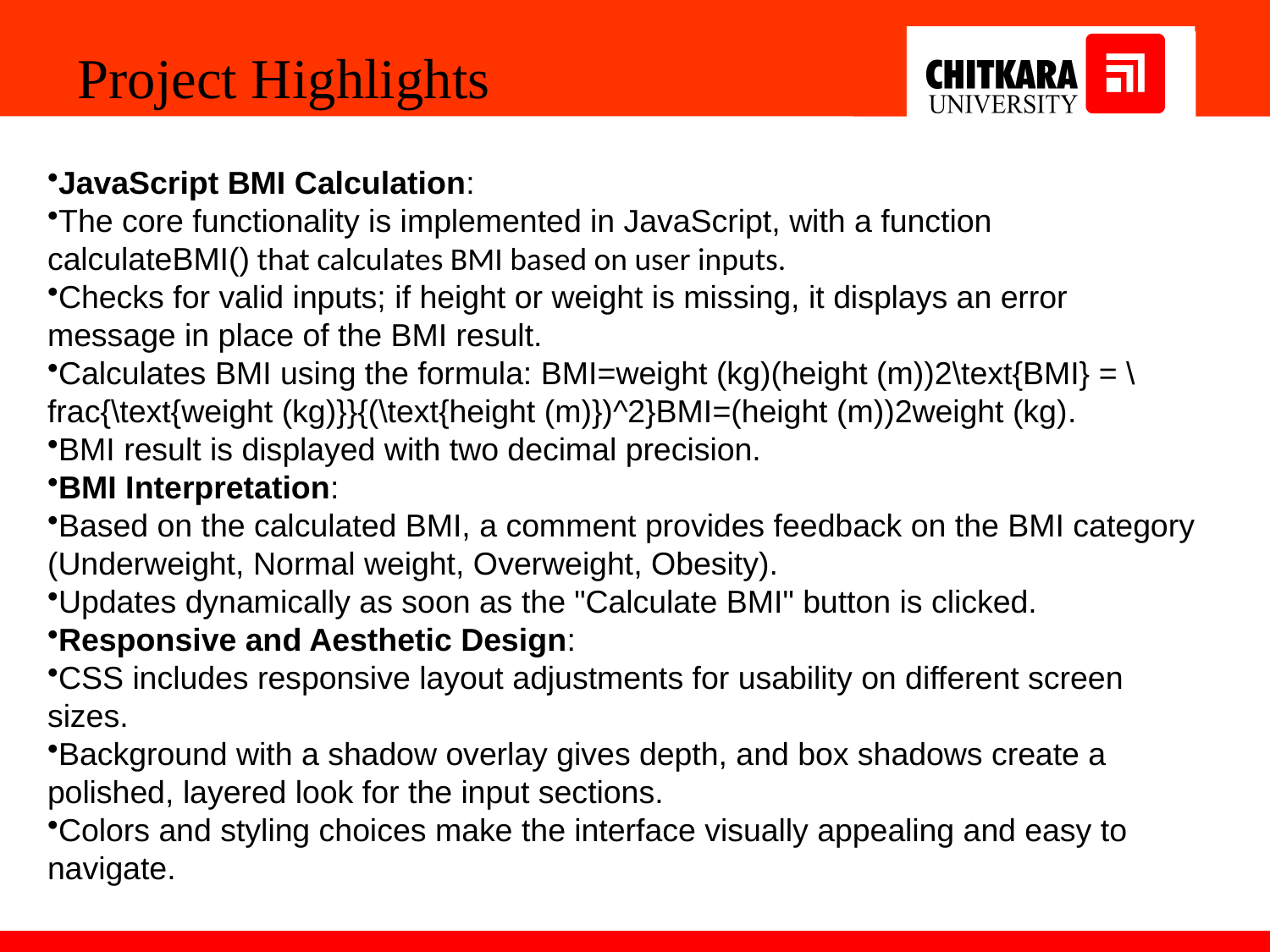

Project Highlights
JavaScript BMI Calculation:
The core functionality is implemented in JavaScript, with a function calculateBMI() that calculates BMI based on user inputs.
Checks for valid inputs; if height or weight is missing, it displays an error message in place of the BMI result.
Calculates BMI using the formula: BMI=weight (kg)(height (m))2\text{BMI} = \frac{\text{weight (kg)}}{(\text{height (m)})^2}BMI=(height (m))2weight (kg)​.
BMI result is displayed with two decimal precision.
BMI Interpretation:
Based on the calculated BMI, a comment provides feedback on the BMI category (Underweight, Normal weight, Overweight, Obesity).
Updates dynamically as soon as the "Calculate BMI" button is clicked.
Responsive and Aesthetic Design:
CSS includes responsive layout adjustments for usability on different screen sizes.
Background with a shadow overlay gives depth, and box shadows create a polished, layered look for the input sections.
Colors and styling choices make the interface visually appealing and easy to navigate.